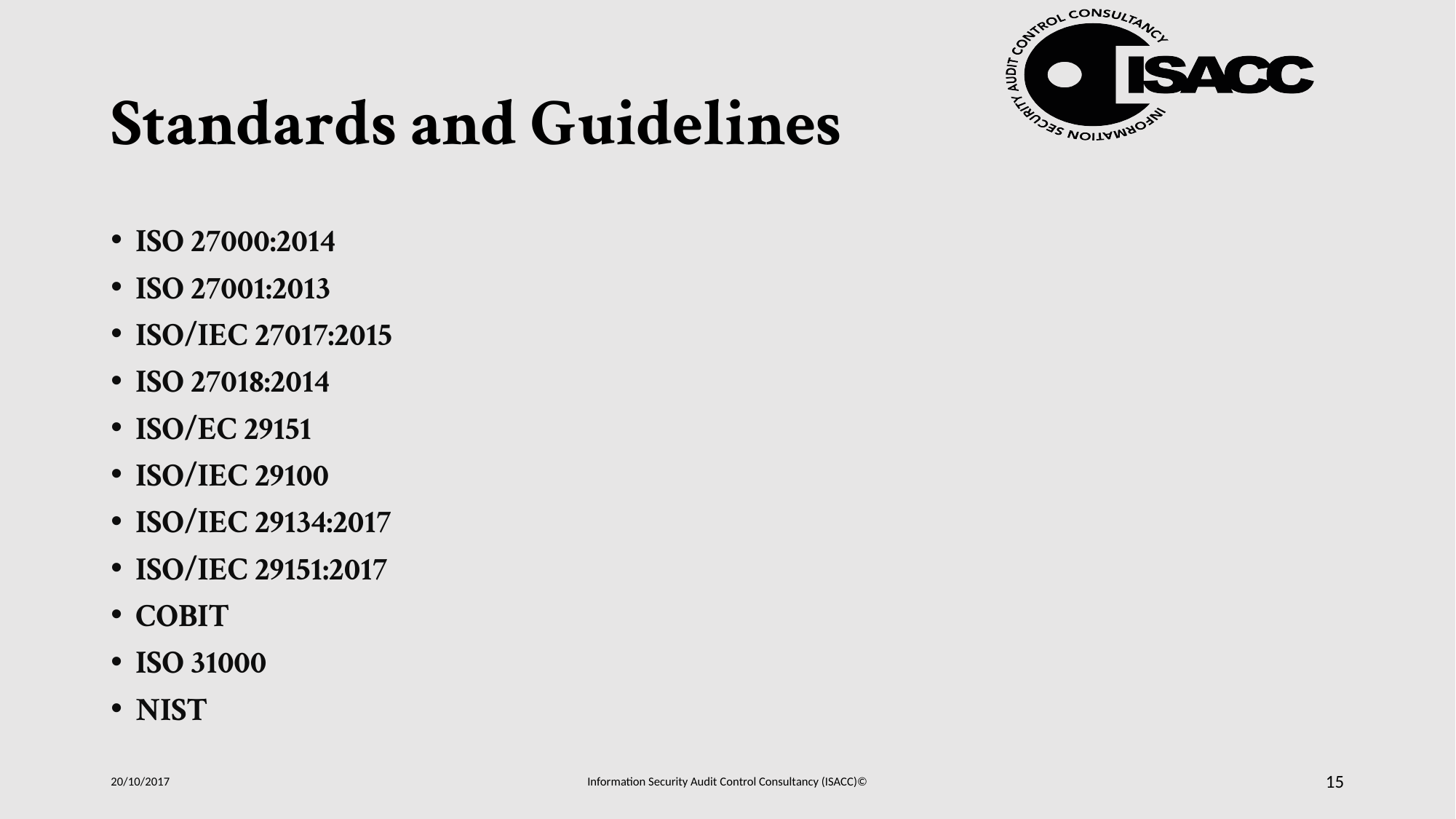

# Standards and Guidelines
ISO 27000:2014
ISO 27001:2013
ISO/IEC 27017:2015
ISO 27018:2014
ISO/EC 29151
ISO/IEC 29100
ISO/IEC 29134:2017
ISO/IEC 29151:2017
COBIT
ISO 31000
NIST

20/10/2017
Information Security Audit Control Consultancy (ISACC)©
15